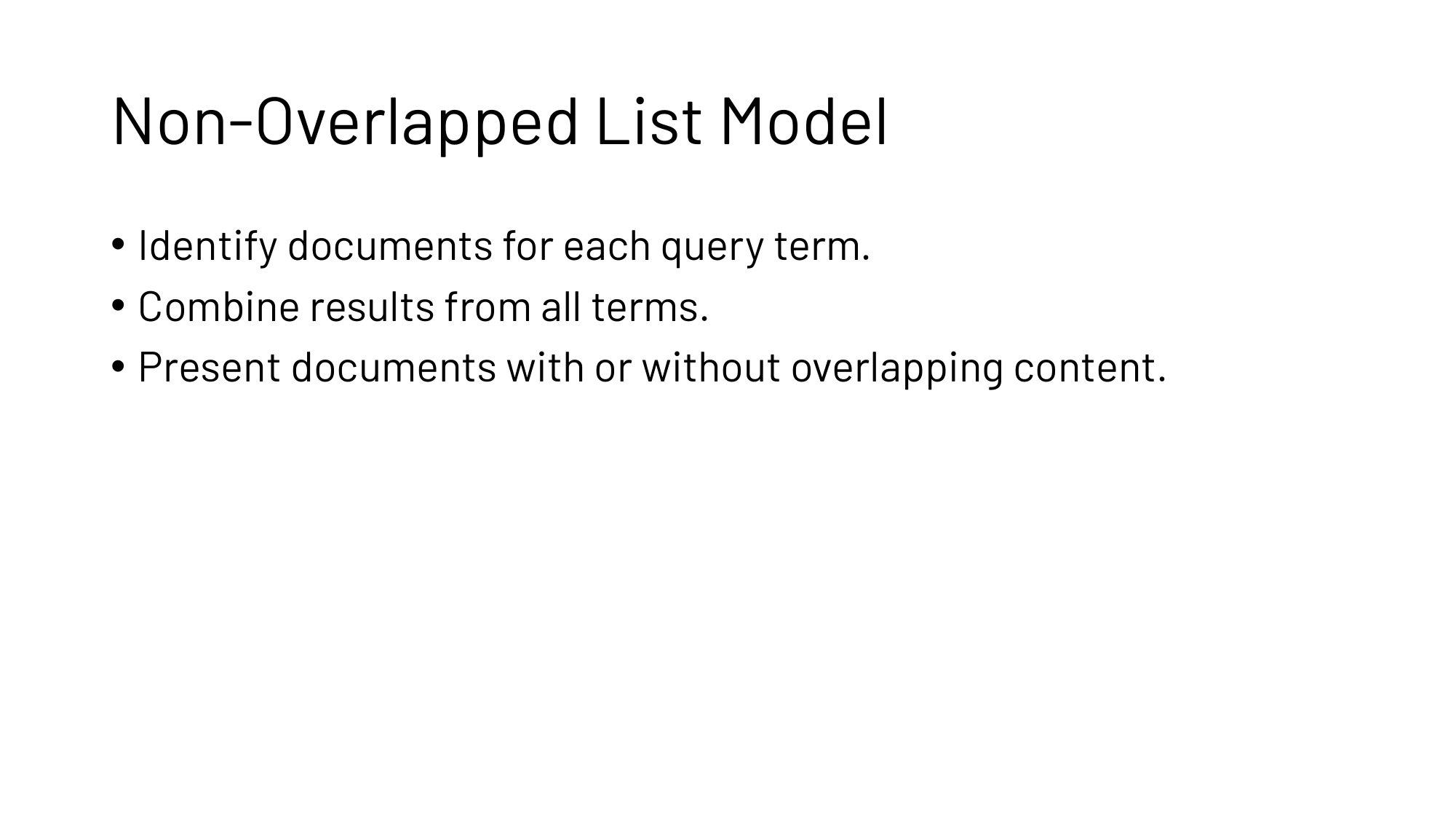

# Non-Overlapped List Model
Identify documents for each query term.
Combine results from all terms.
Present documents with or without overlapping content.